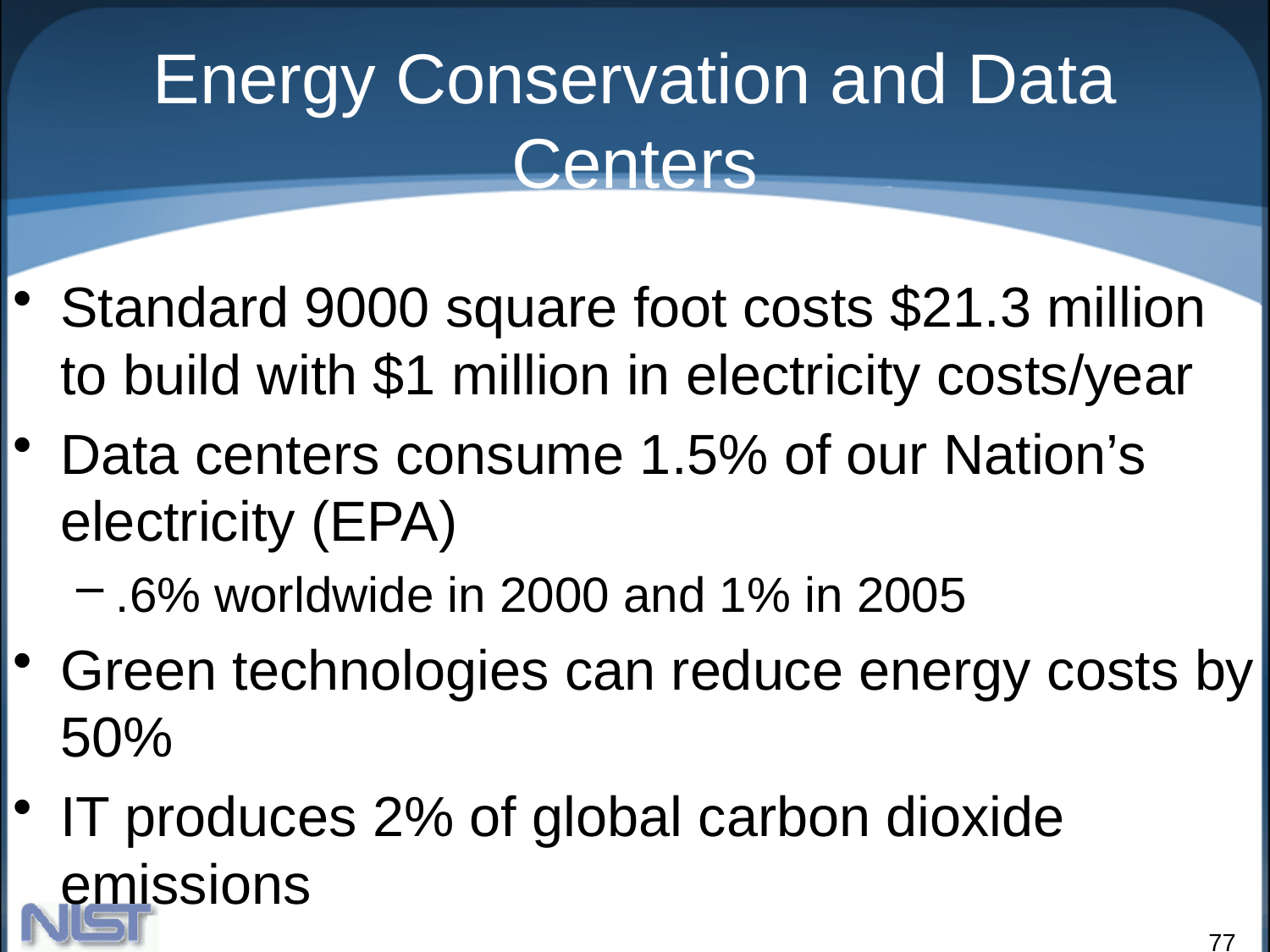

# Energy Conservation and Data Centers
Standard 9000 square foot costs $21.3 million to build with $1 million in electricity costs/year
Data centers consume 1.5% of our Nation’s electricity (EPA)
.6% worldwide in 2000 and 1% in 2005
Green technologies can reduce energy costs by 50%
IT produces 2% of global carbon dioxide emissions

77